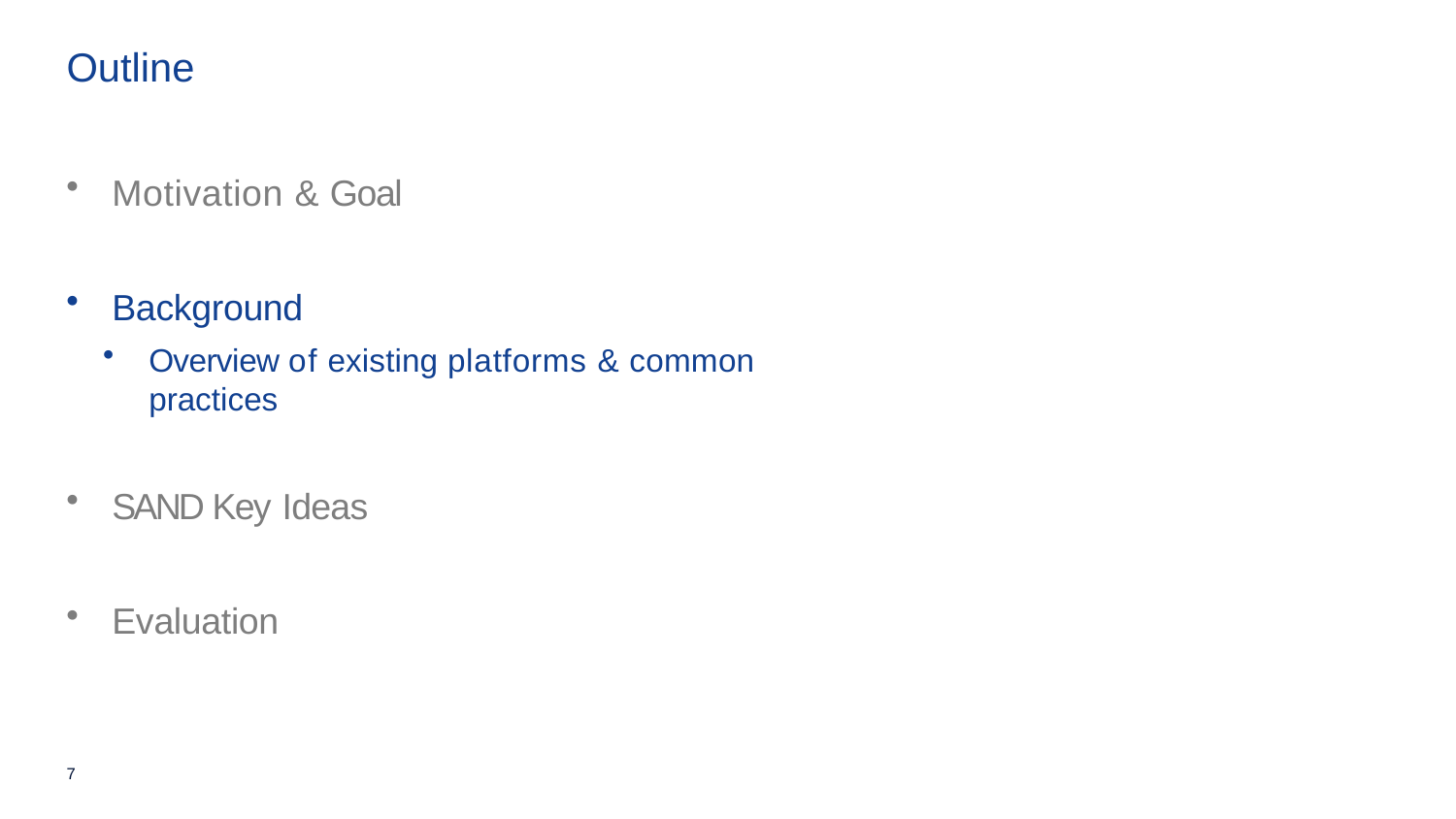

# Outline
Motivation & Goal

Background
Overview of existing platforms & common practices

SAND Key Ideas

Evaluation
7